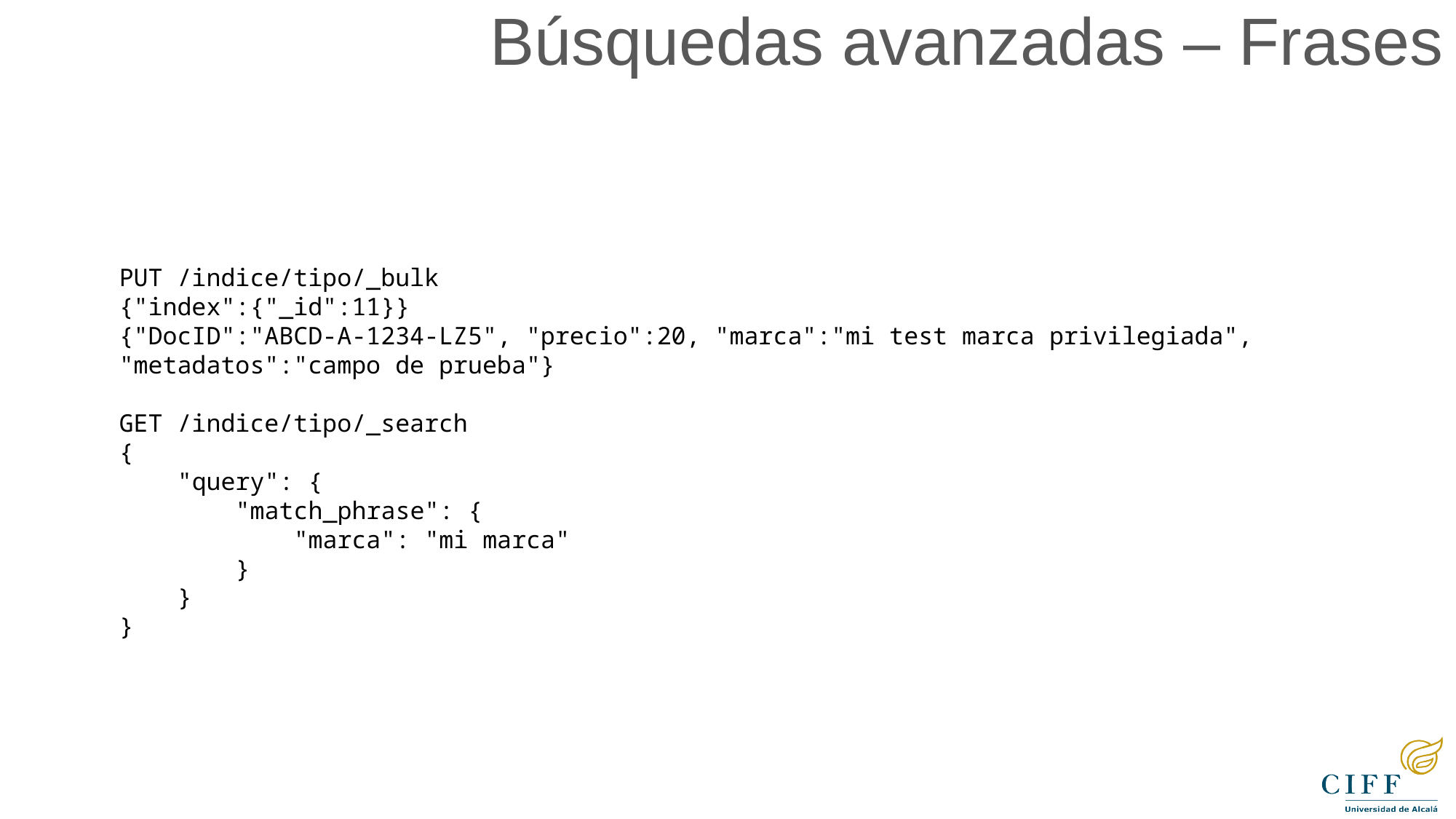

Búsquedas avanzadas – Frases
PUT /indice/tipo/_bulk
{"index":{"_id":11}}
{"DocID":"ABCD-A-1234-LZ5", "precio":20, "marca":"mi test marca privilegiada", "metadatos":"campo de prueba"}

GET /indice/tipo/_search
{
    "query": {
        "match_phrase": {
            "marca": "mi marca"
        }
    }
}